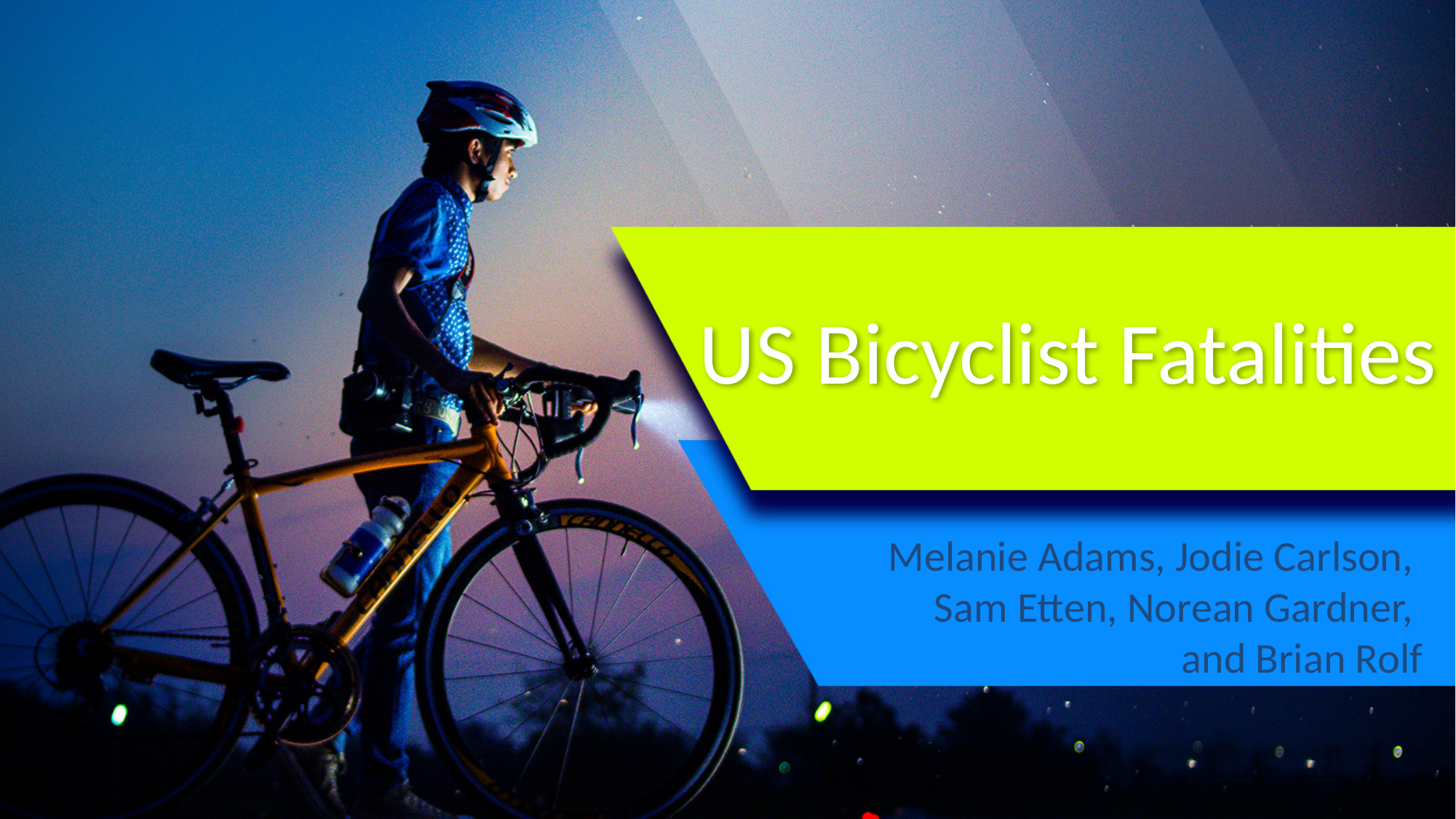

# US Bicyclist Fatalities
Melanie Adams, Jodie Carlson,
Sam Etten, Norean Gardner,
and Brian Rolf